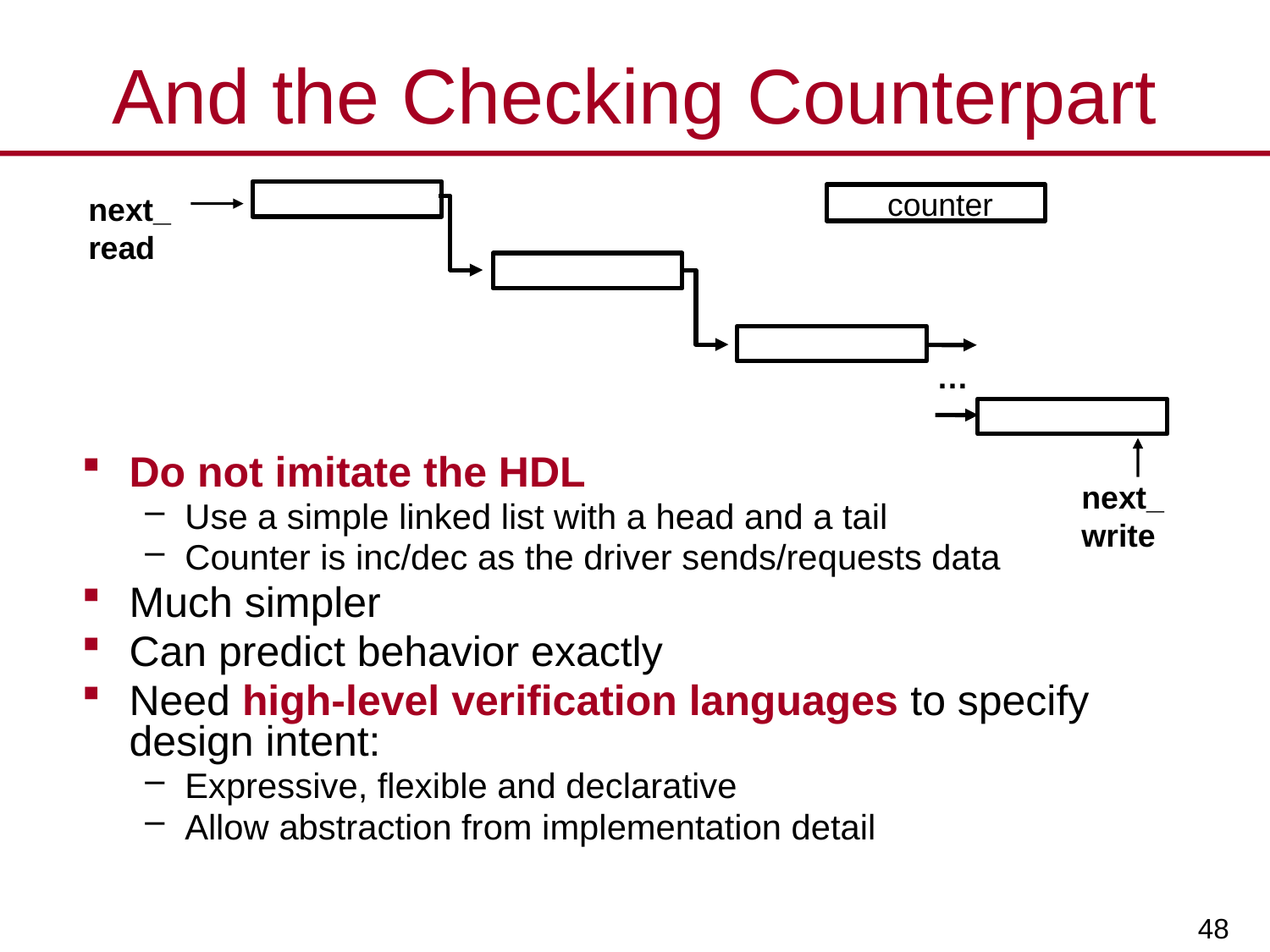

# And the Checking Counterpart

counter
next_
read

…

next_write
Do not imitate the HDL
Use a simple linked list with a head and a tail
Counter is inc/dec as the driver sends/requests data
Much simpler
Can predict behavior exactly
Need high-level verification languages to specify design intent:
Expressive, flexible and declarative
Allow abstraction from implementation detail